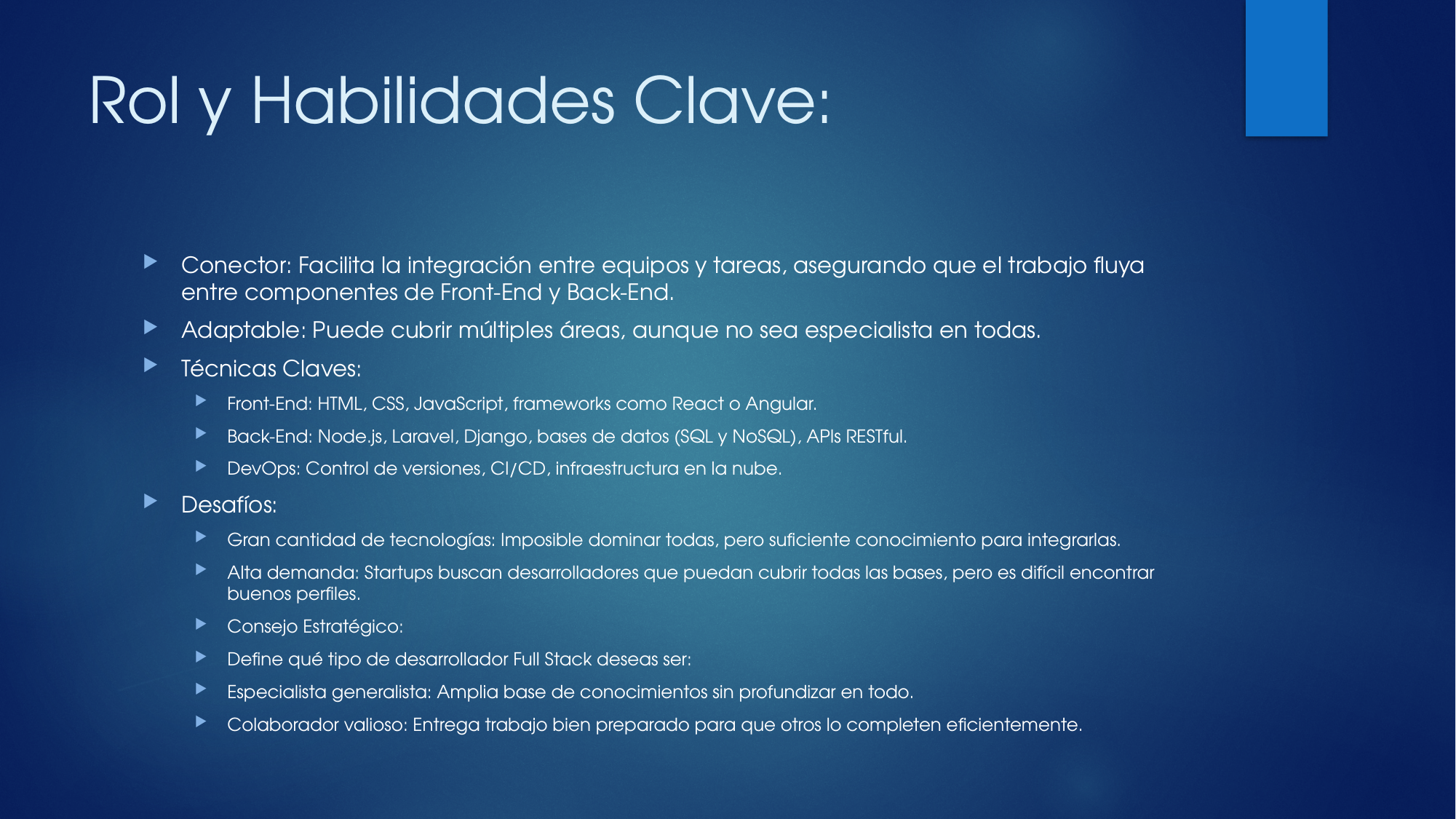

# Rol y Habilidades Clave:
Conector: Facilita la integración entre equipos y tareas, asegurando que el trabajo fluya entre componentes de Front-End y Back-End.
Adaptable: Puede cubrir múltiples áreas, aunque no sea especialista en todas.
Técnicas Claves:
Front-End: HTML, CSS, JavaScript, frameworks como React o Angular.
Back-End: Node.js, Laravel, Django, bases de datos (SQL y NoSQL), APIs RESTful.
DevOps: Control de versiones, CI/CD, infraestructura en la nube.
Desafíos:
Gran cantidad de tecnologías: Imposible dominar todas, pero suficiente conocimiento para integrarlas.
Alta demanda: Startups buscan desarrolladores que puedan cubrir todas las bases, pero es difícil encontrar buenos perfiles.
Consejo Estratégico:
Define qué tipo de desarrollador Full Stack deseas ser:
Especialista generalista: Amplia base de conocimientos sin profundizar en todo.
Colaborador valioso: Entrega trabajo bien preparado para que otros lo completen eficientemente.